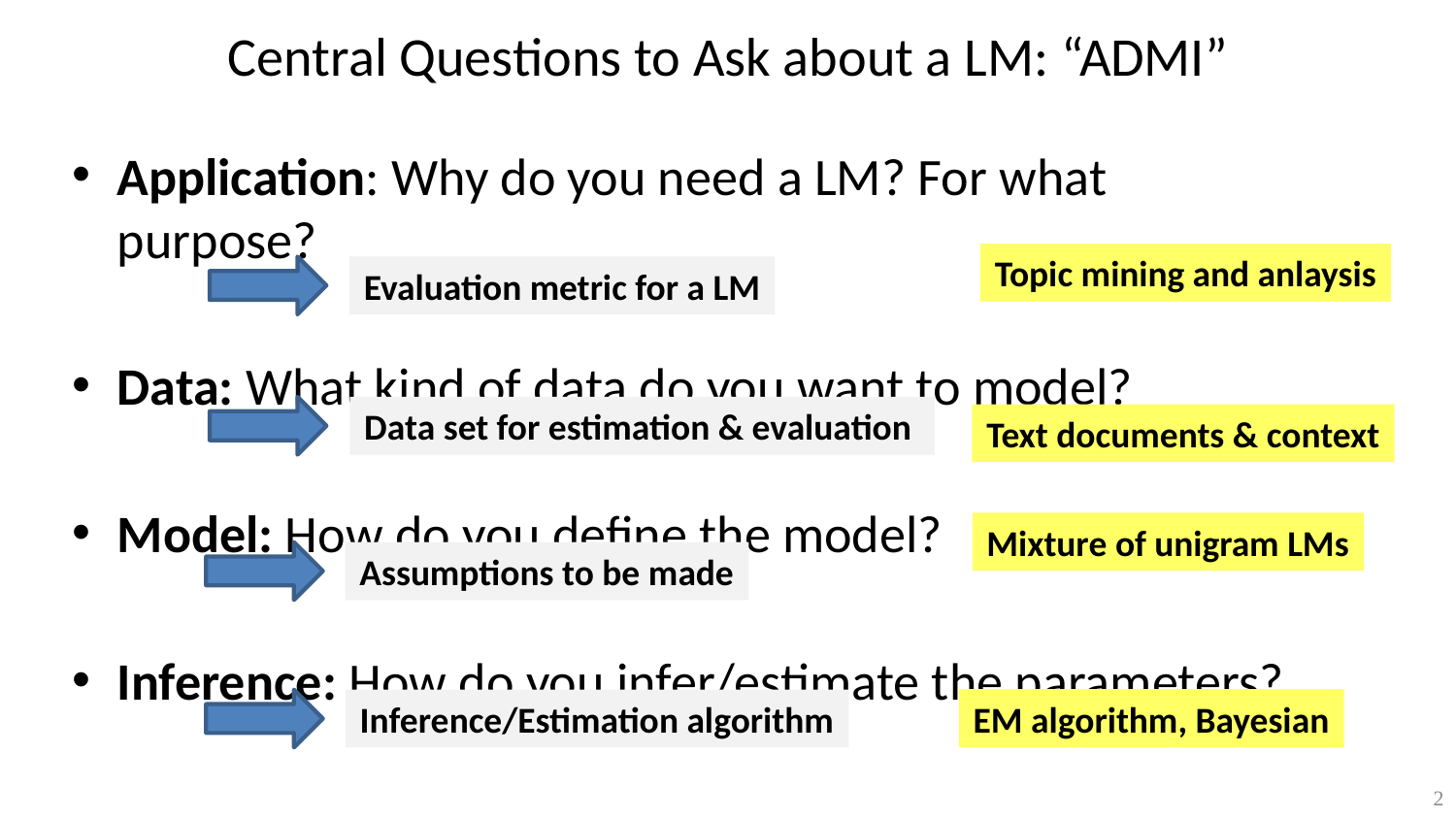

# Central Questions to Ask about a LM: “ADMI”
Application: Why do you need a LM? For what purpose?

Data: What kind of data do you want to model?

Model: How do you define the model?

Inference: How do you infer/estimate the parameters?
Topic mining and anlaysis
Text documents & context
Mixture of unigram LMs
EM algorithm, Bayesian

Evaluation metric for a LM

Data set for estimation & evaluation

Assumptions to be made

Inference/Estimation algorithm
2